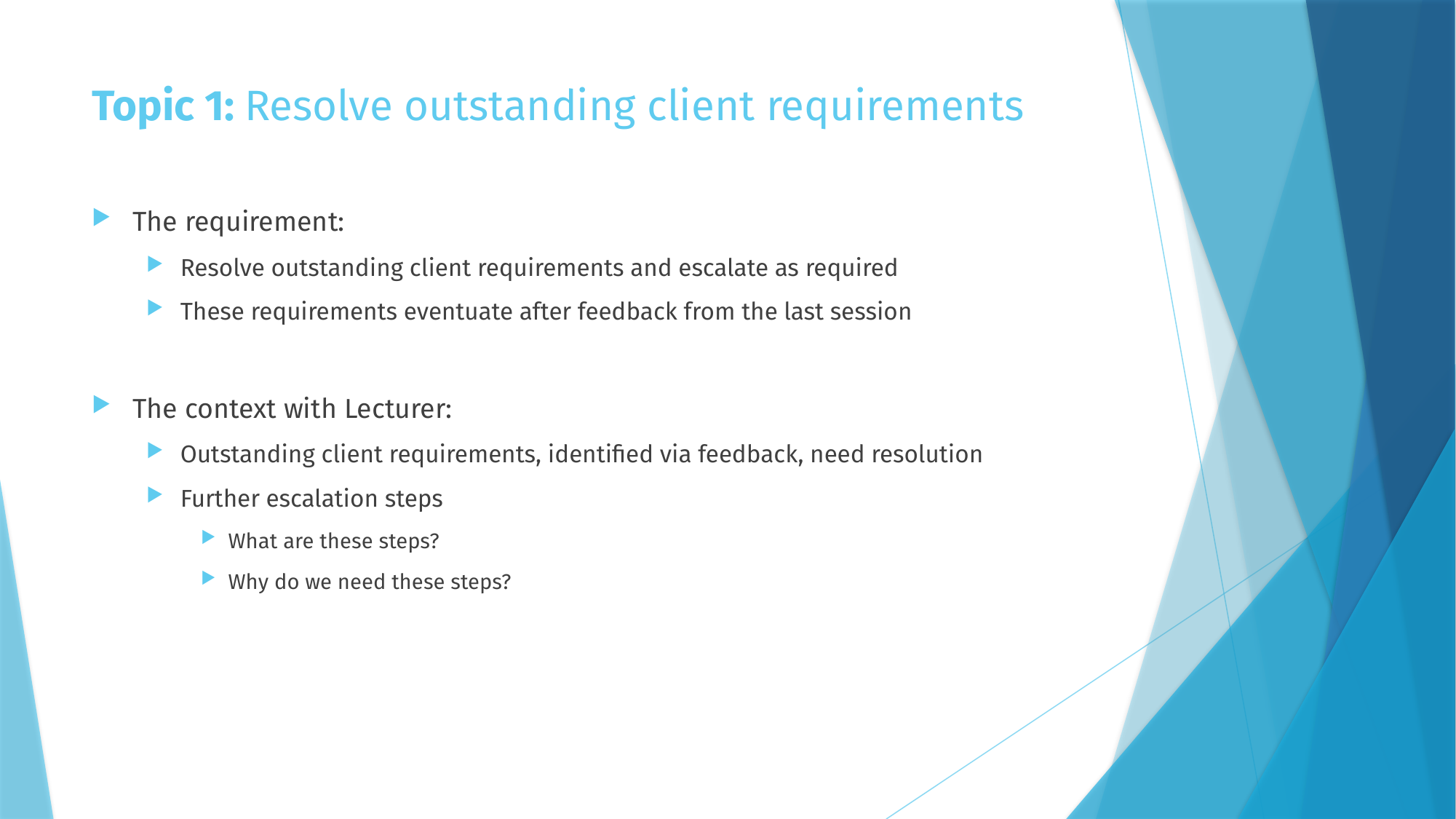

# Topic 1: Resolve outstanding client requirements
The requirement:
Resolve outstanding client requirements and escalate as required
These requirements eventuate after feedback from the last session

The context with Lecturer:
Outstanding client requirements, identified via feedback, need resolution
Further escalation steps
What are these steps?
Why do we need these steps?